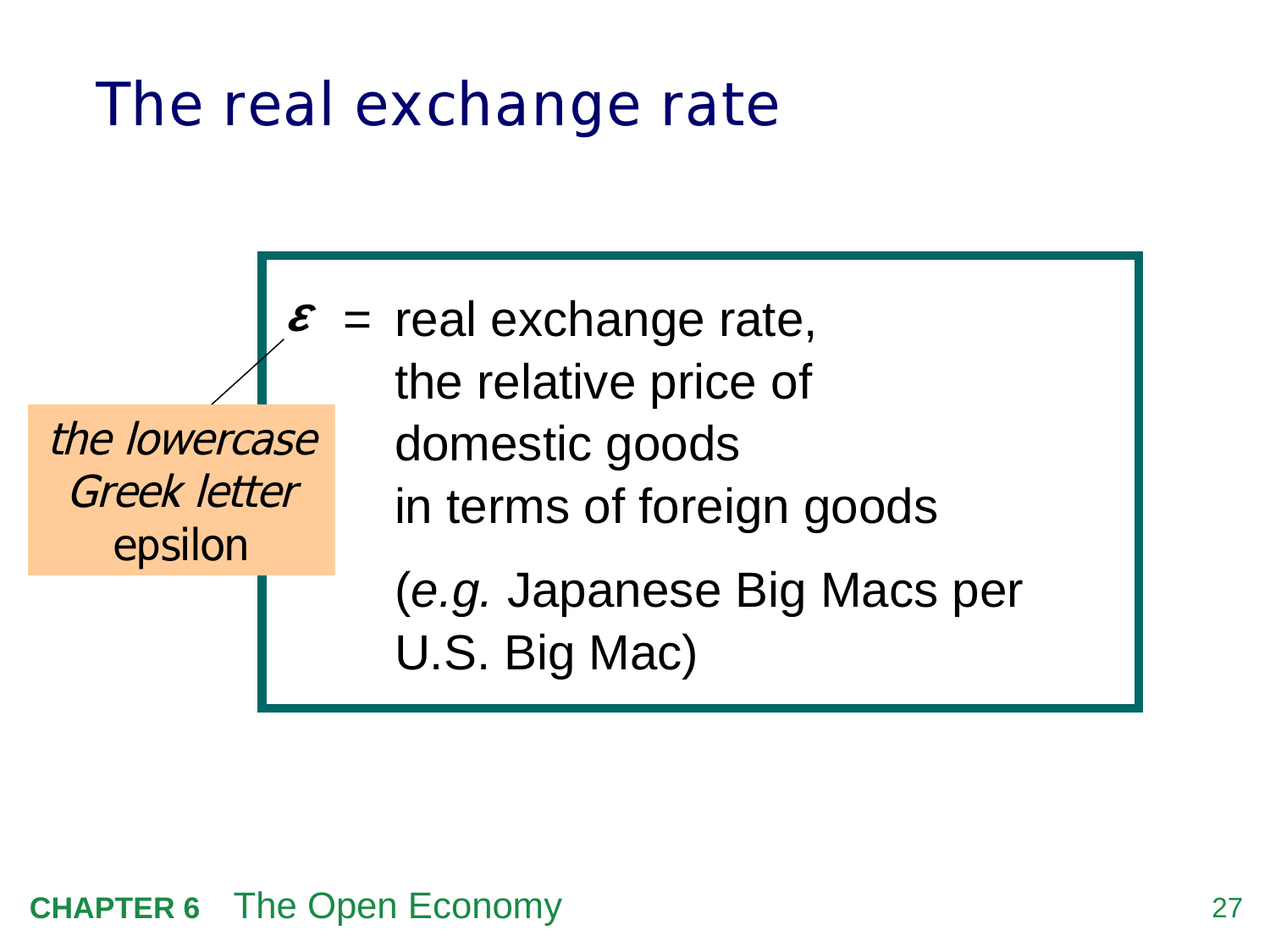

# The real exchange rate
     = 	real exchange rate,
the relative price of
domestic goods
in terms of foreign goods
	(e.g. Japanese Big Macs per U.S. Big Mac)
ε

the lowercase Greek letter epsilon